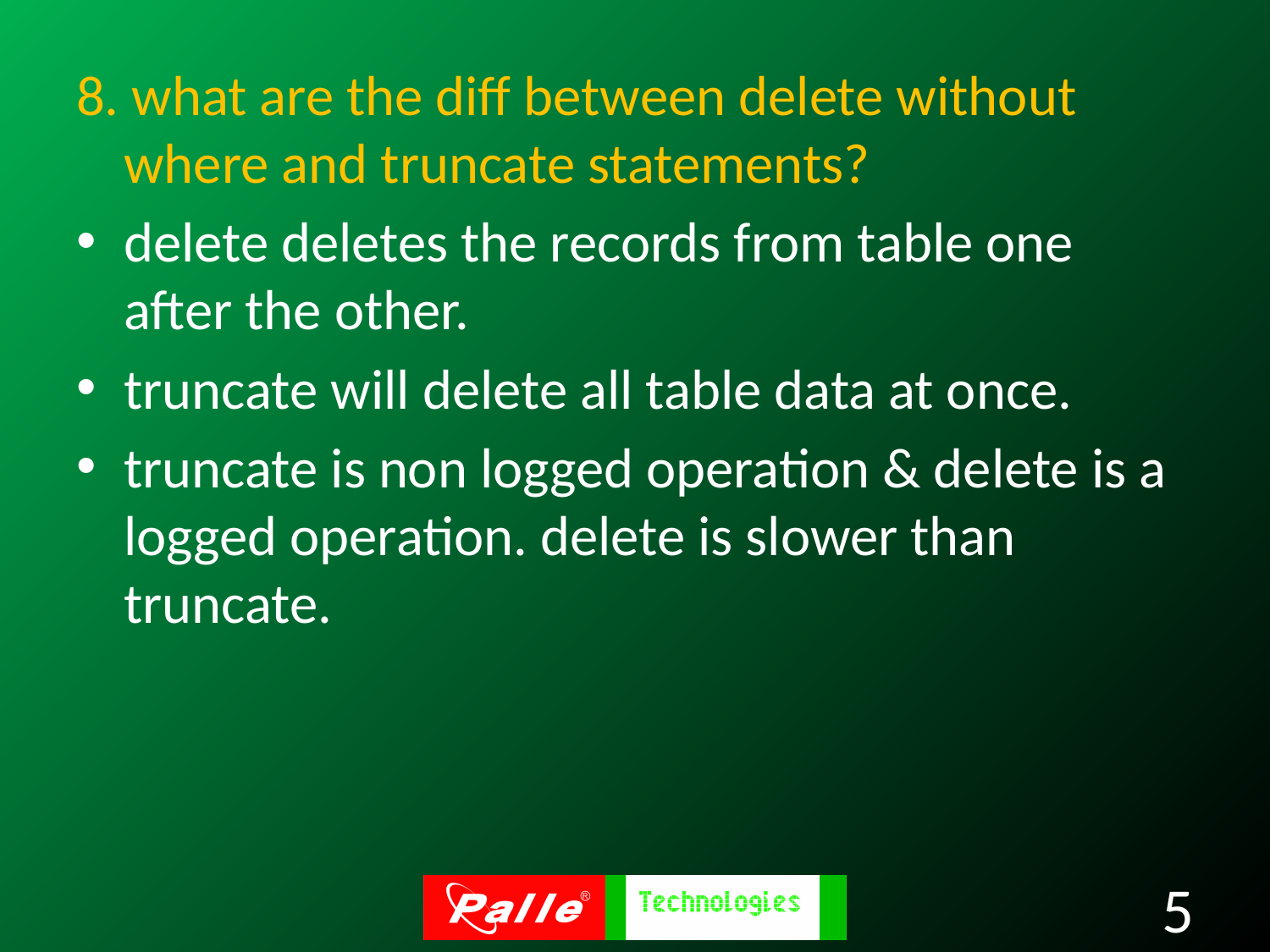

8. what are the diff between delete without where and truncate statements?
delete deletes the records from table one after the other.
truncate will delete all table data at once.
truncate is non logged operation & delete is a logged operation. delete is slower than truncate.
5